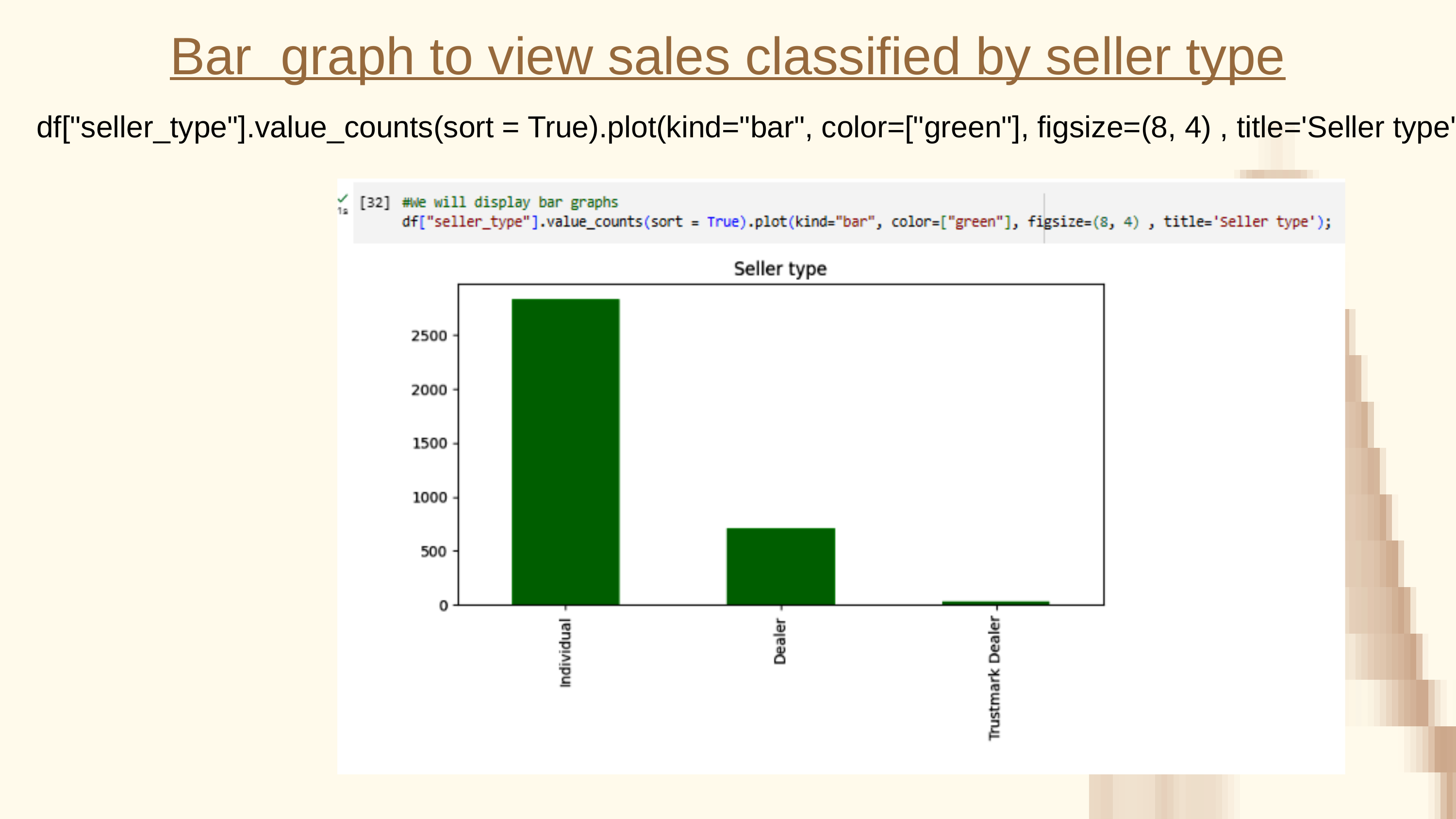

Bar  graph to view sales classified by seller type
df["seller_type"].value_counts(sort = True).plot(kind="bar", color=["green"], figsize=(8, 4) , title='Seller type');